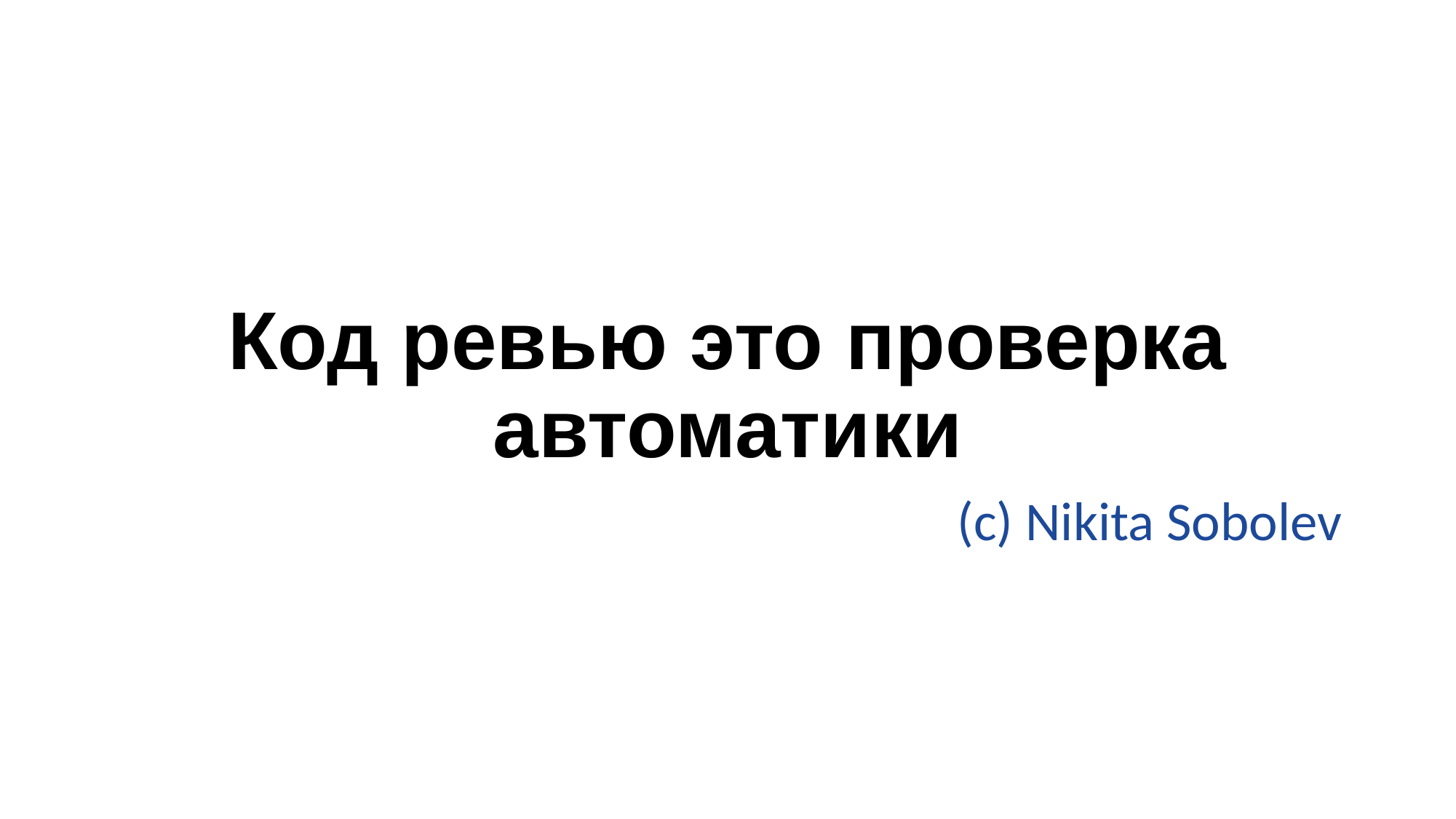

Код ревью это проверка автоматики
(c) Nikita Sobolev